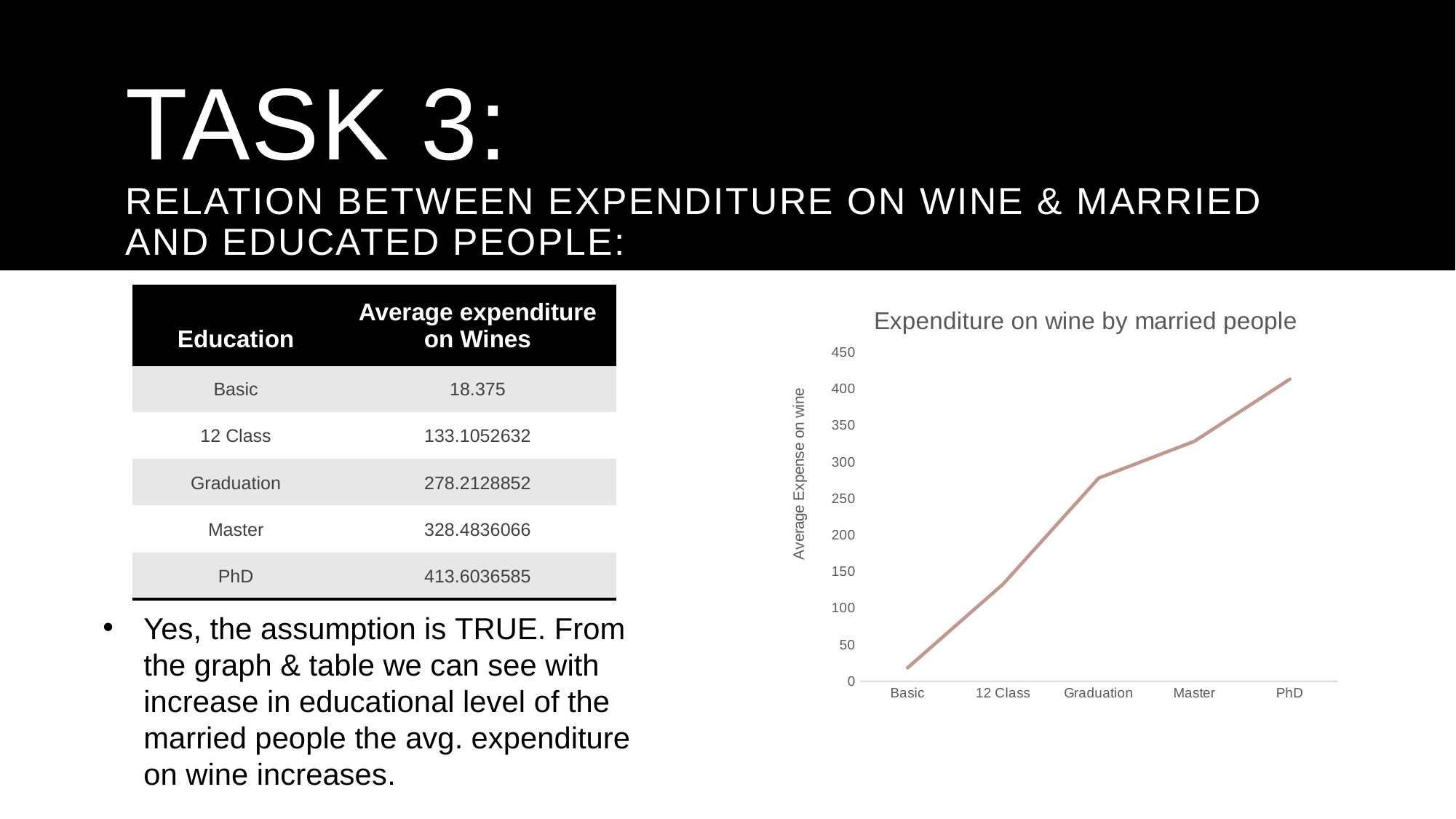

# TASK 3: relation between expenditure on wine & Married and educated people:

### Chart: Expenditure on wine by married people

| Category | Total |
|---|---|
| Basic | 18.375 |
| 12 Class | 133.10526315789474 |
| Graduation | 278.2128851540616 |
| Master | 328.4836065573771 |
| PhD | 413.6036585365854 |
| Education | Average expenditure on Wines |
| --- | --- |
| Basic | 18.375 |
| 12 Class | 133.1052632 |
| Graduation | 278.2128852 |
| Master | 328.4836066 |
| PhD | 413.6036585 |
Yes, the assumption is TRUE. From the graph & table we can see with increase in educational level of the married people the avg. expenditure on wine increases.